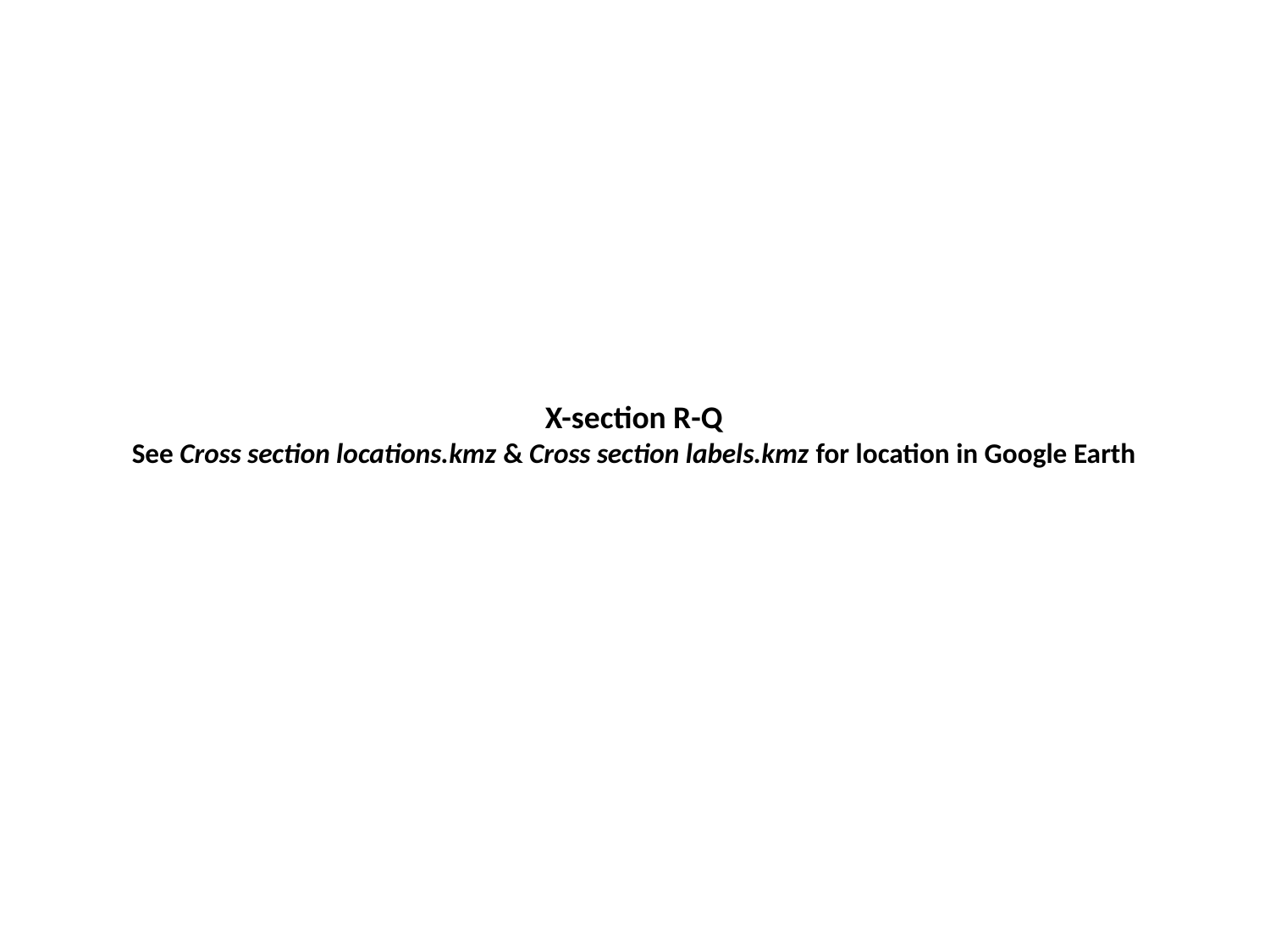

X-section R-Q
See Cross section locations.kmz & Cross section labels.kmz for location in Google Earth